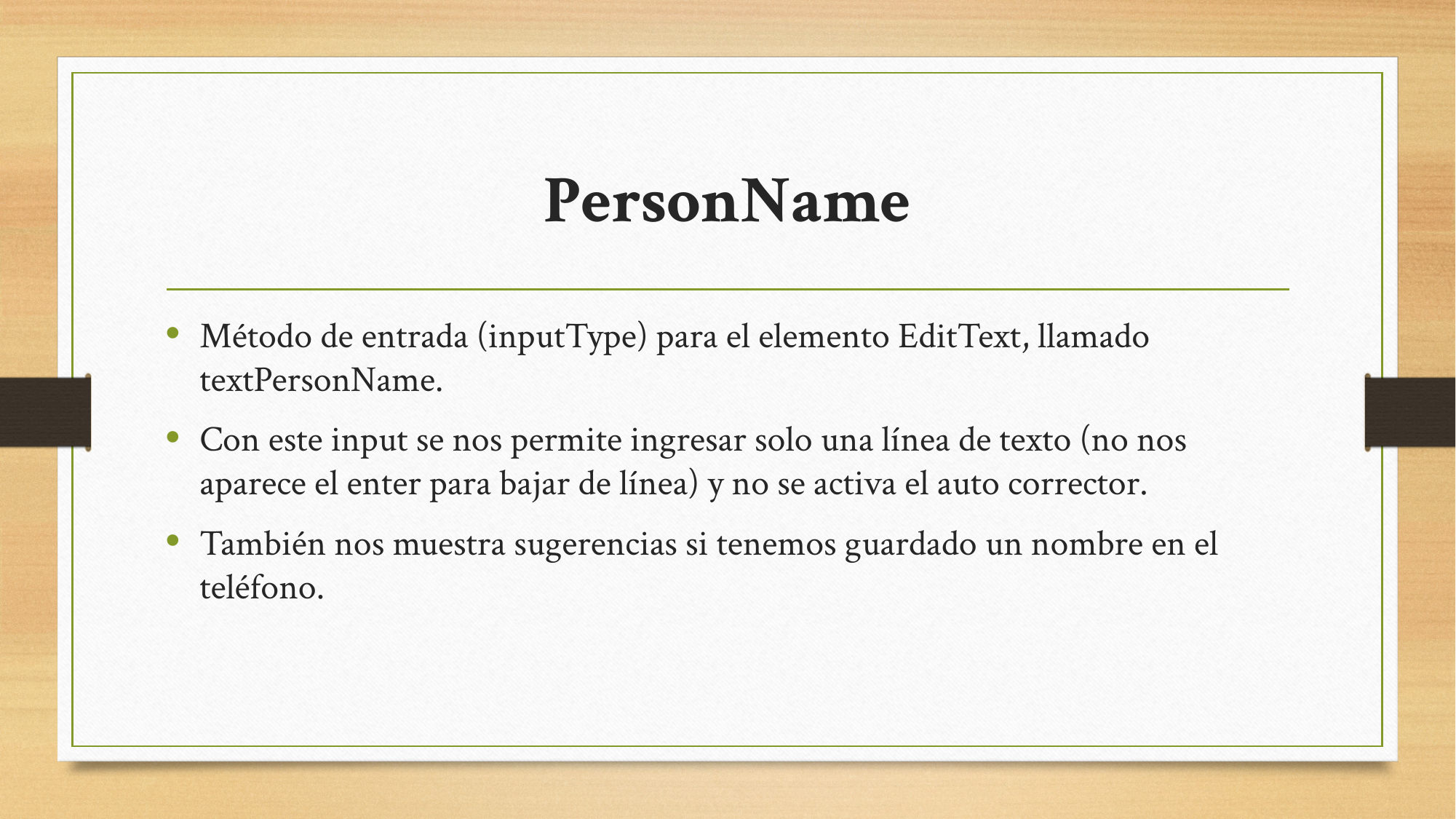

# PersonName
Método de entrada (inputType) para el elemento EditText, llamado textPersonName.
Con este input se nos permite ingresar solo una línea de texto (no nos aparece el enter para bajar de línea) y no se activa el auto corrector.
También nos muestra sugerencias si tenemos guardado un nombre en el teléfono.